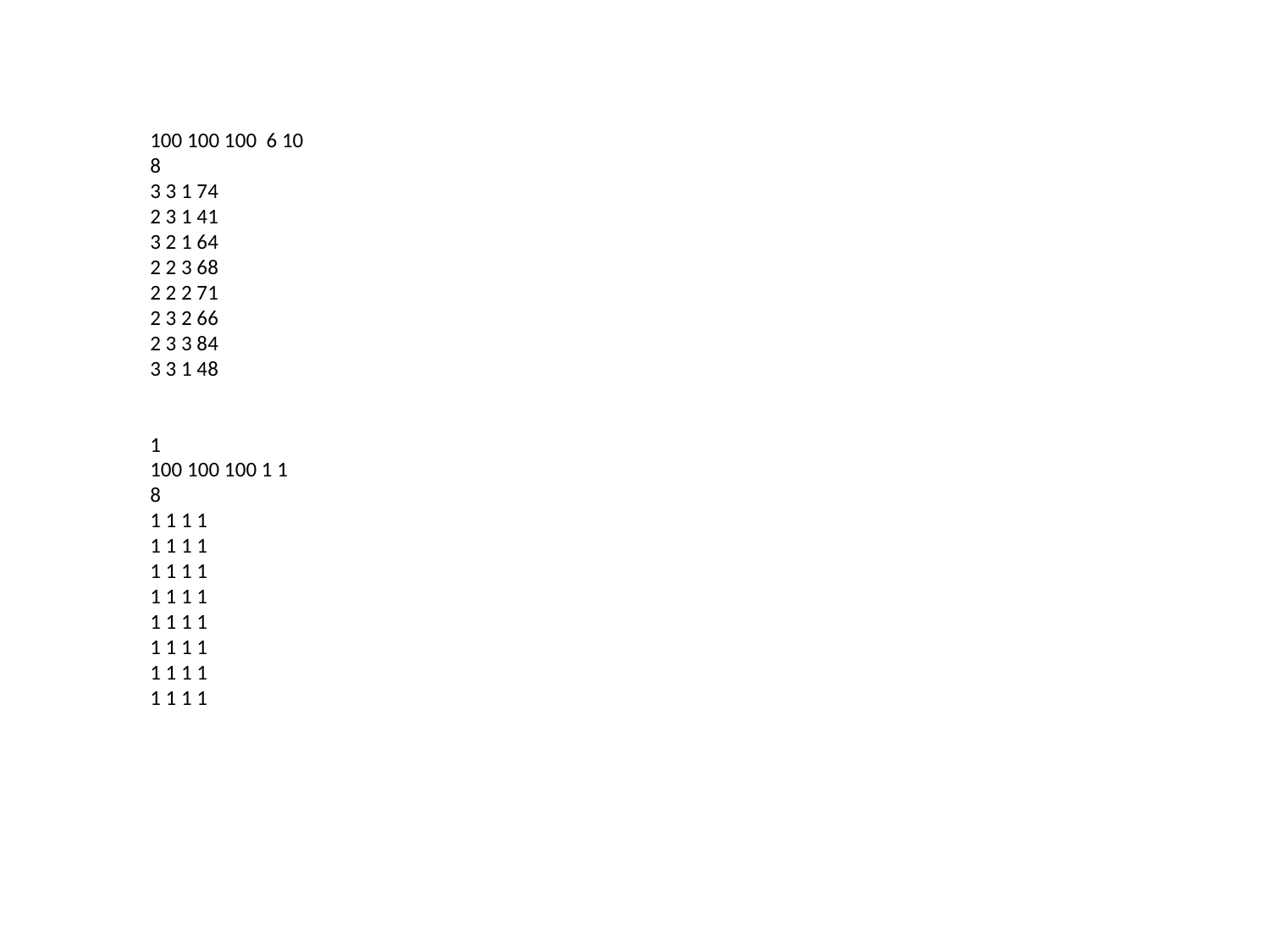

100 100 100  6 10
8
3 3 1 74
2 3 1 41
3 2 1 64
2 2 3 68
2 2 2 71
2 3 2 66
2 3 3 84
3 3 1 48

1
100 100 100 1 1
8
1 1 1 1
1 1 1 1
1 1 1 1
1 1 1 1
1 1 1 1
1 1 1 1
1 1 1 1
1 1 1 1